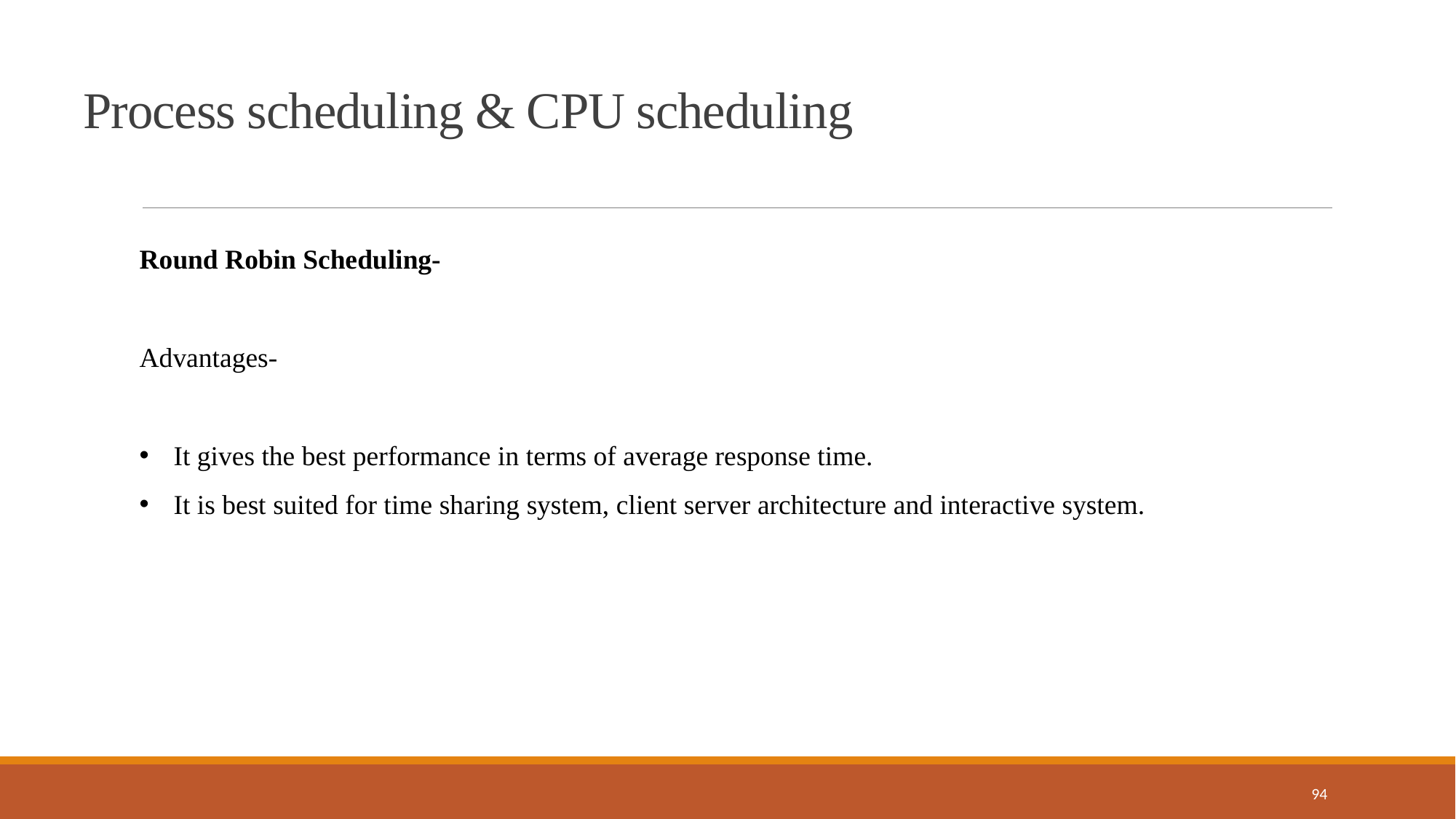

Process scheduling & CPU scheduling
Round Robin Scheduling-

Advantages-

It gives the best performance in terms of average response time.
It is best suited for time sharing system, client server architecture and interactive system.
94